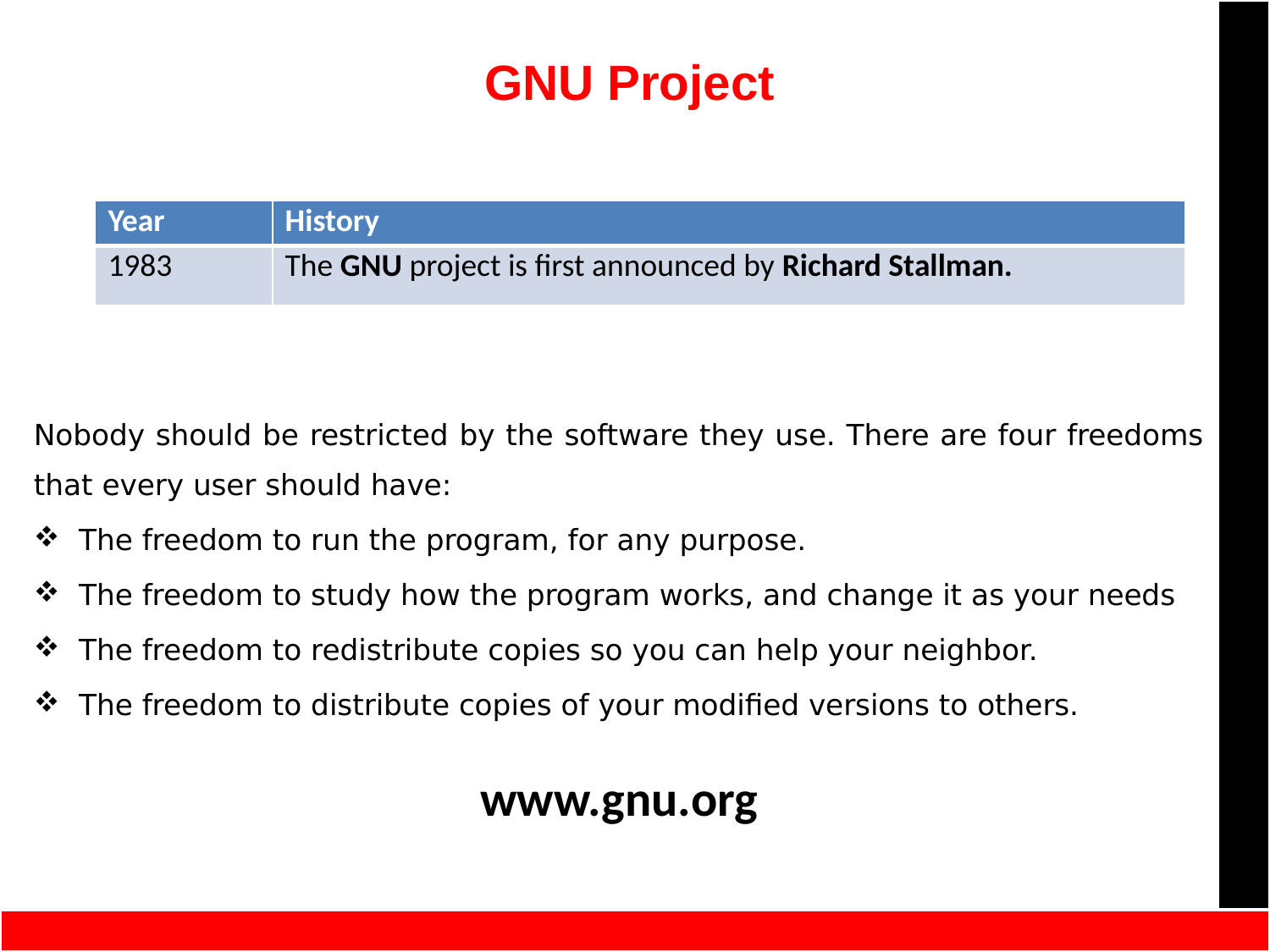

GNU Project
| Year | History |
| --- | --- |
| 1983 | The GNU project is first announced by Richard Stallman. |

Nobody should be restricted by the software they use. There are four freedoms that every user should have:
  The freedom to run the program, for any purpose.
  The freedom to study how the program works, and change it as your needs
  The freedom to redistribute copies so you can help your neighbor.
  The freedom to distribute copies of your modified versions to others.

www.gnu.org